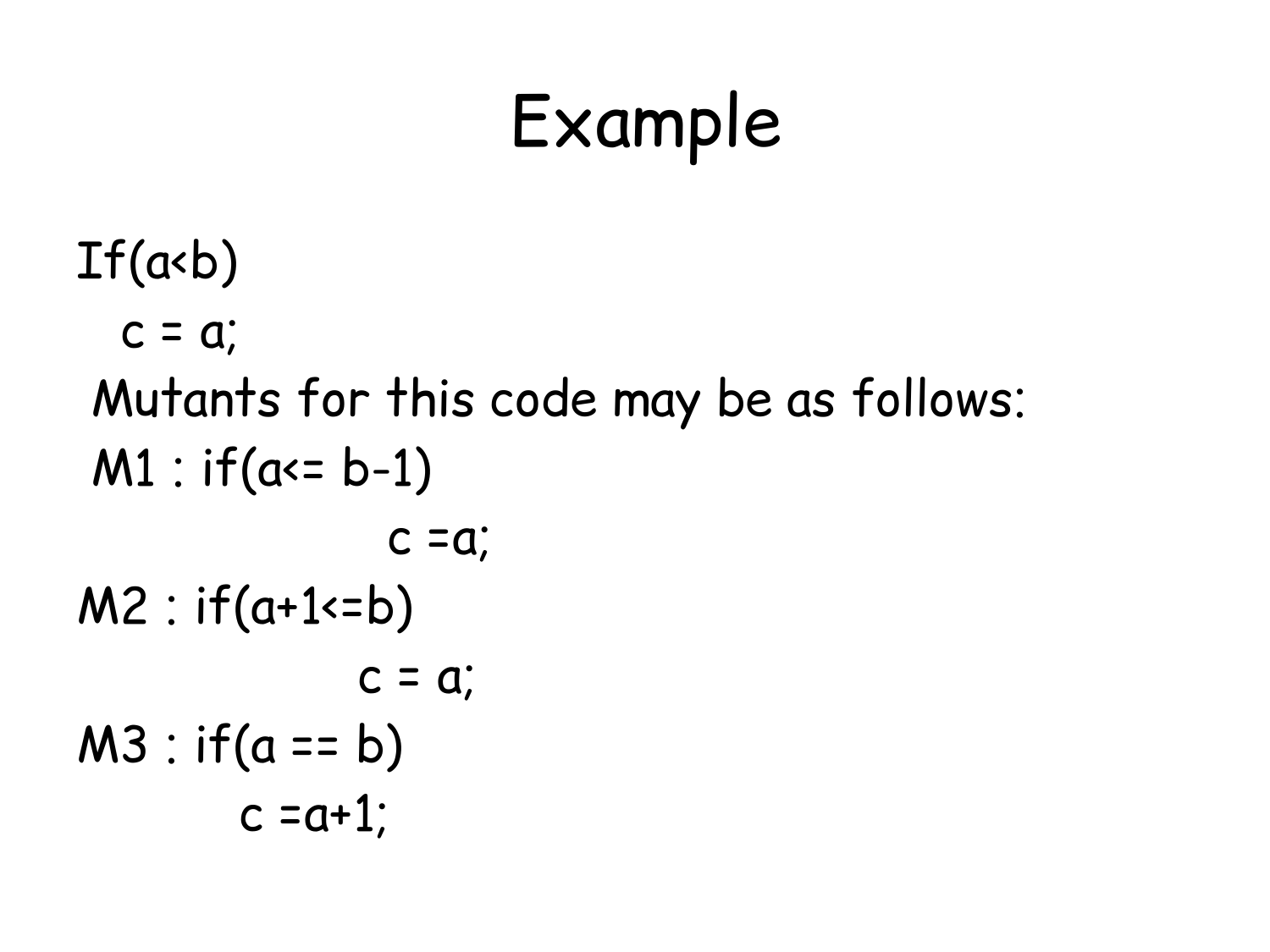

# Example
If(a<b)
   c = a;
 Mutants for this code may be as follows:
 M1 : if(a<= b-1)
                     c =a;
M2 : if(a+1<=b)
                   c = a;
M3 : if(a == b)
           c =a+1;